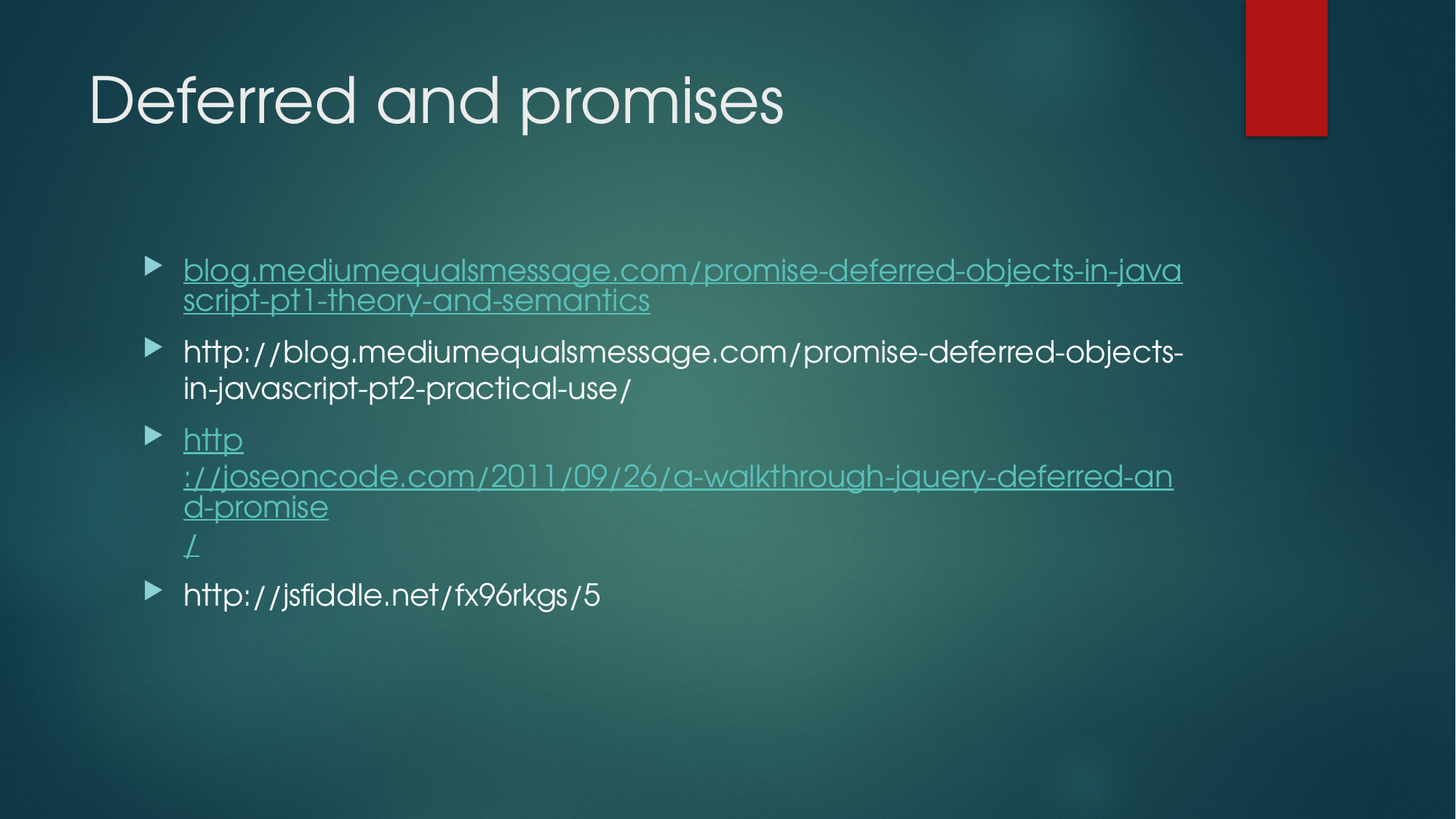

# Deferred and promises
blog.mediumequalsmessage.com/promise-deferred-objects-in-javascript-pt1-theory-and-semantics
http://blog.mediumequalsmessage.com/promise-deferred-objects-in-javascript-pt2-practical-use/
http://joseoncode.com/2011/09/26/a-walkthrough-jquery-deferred-and-promise/
http://jsfiddle.net/fx96rkgs/5